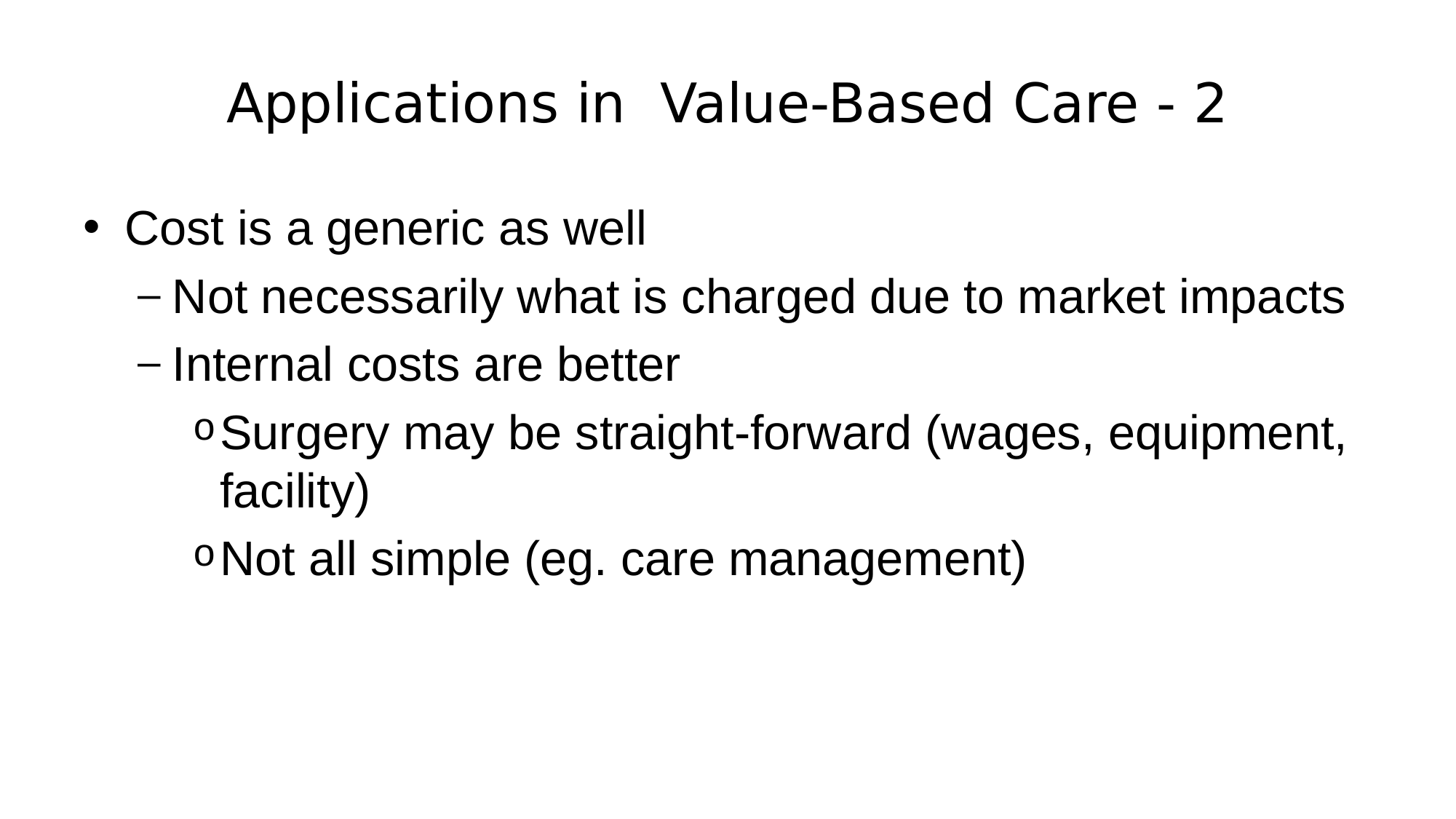

# Applications in  Value-Based Care - 2
Cost is a generic as well
Not necessarily what is charged due to market impacts
Internal costs are better
Surgery may be straight-forward (wages, equipment, facility)
Not all simple (eg. care management)